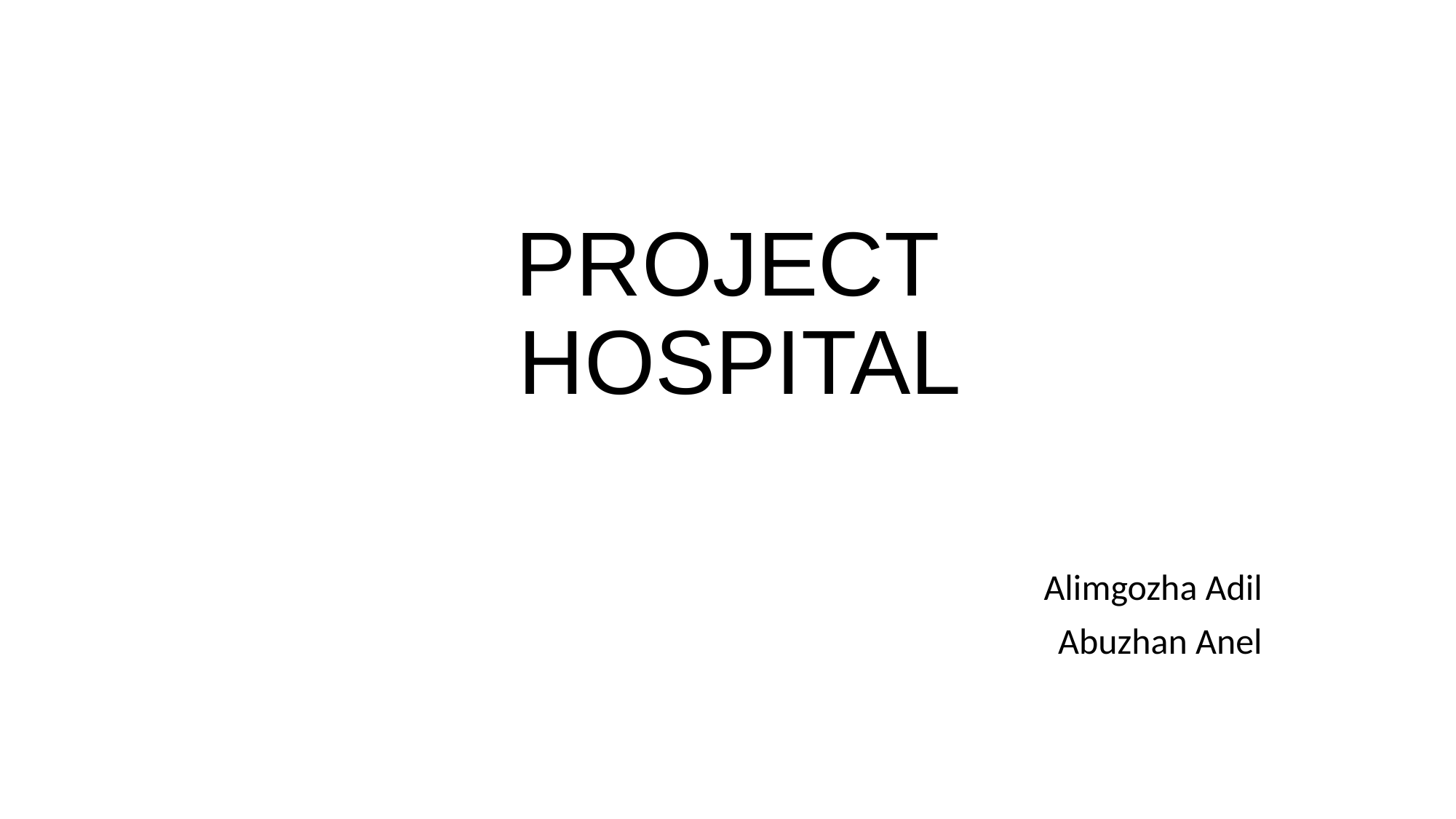

# PROJECT HOSPITAL
Alimgozha Adil
Abuzhan Anel